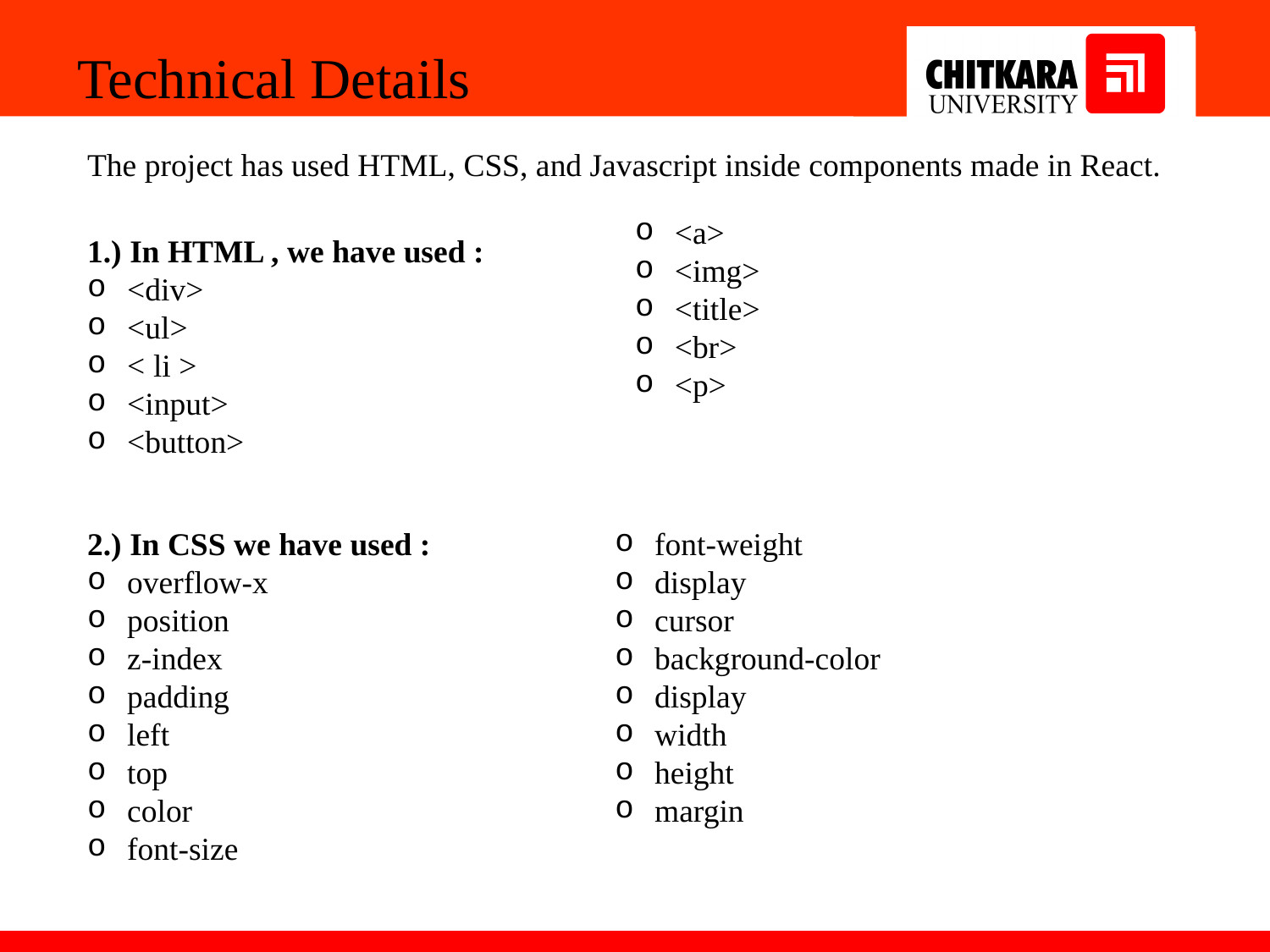

Technical Details
The project has used HTML, CSS, and Javascript inside components made in React.
1.) In HTML , we have used :
<div>
<ul>
< li >
<input>
<button>

<a>
<img>
<title>
<br>
<p>

2.) In CSS we have used :
overflow-x
position
z-index
padding
left
top
color
font-size

font-weight
display
cursor
background-color
display
width
height
margin